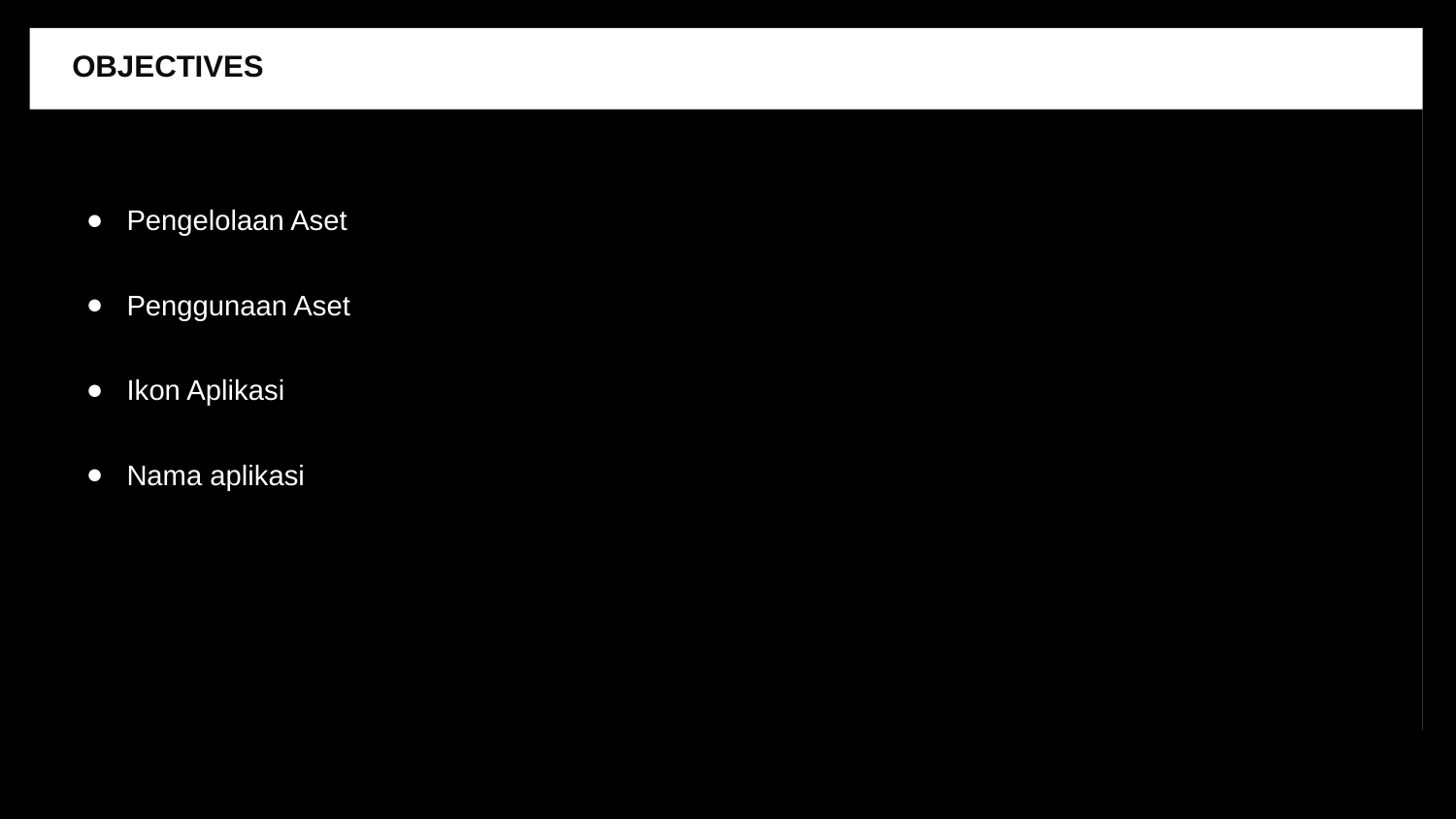

OBJECTIVES

Pengelolaan Aset
Penggunaan Aset
Ikon Aplikasi
Nama aplikasi